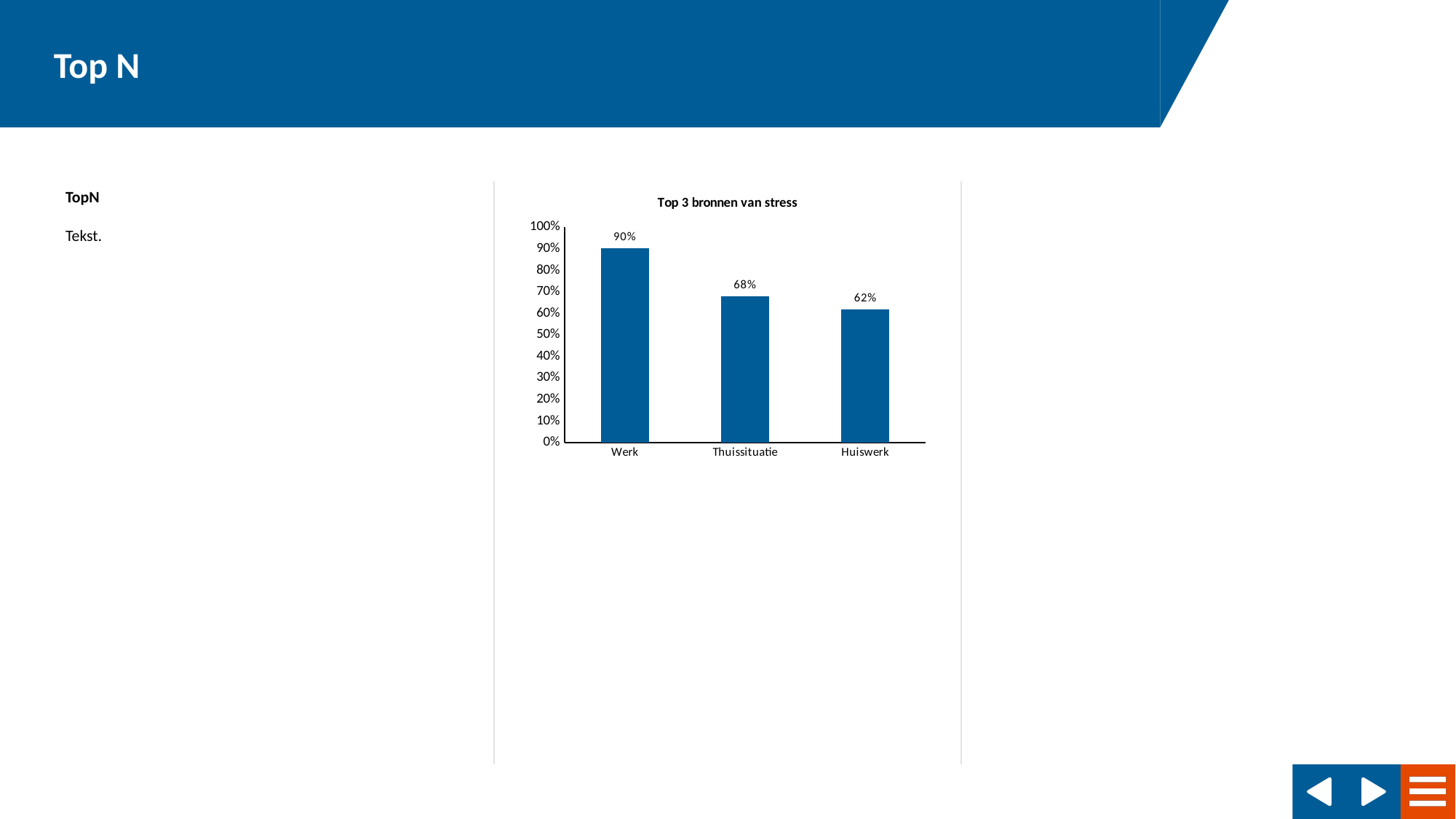

### Chart: Top 3 bronnen van stress

| Category | p |
|---|---|
| Werk | 0.9038882 |
| Thuissituatie | 0.6779799 |
| Huiswerk | 0.6171864 |